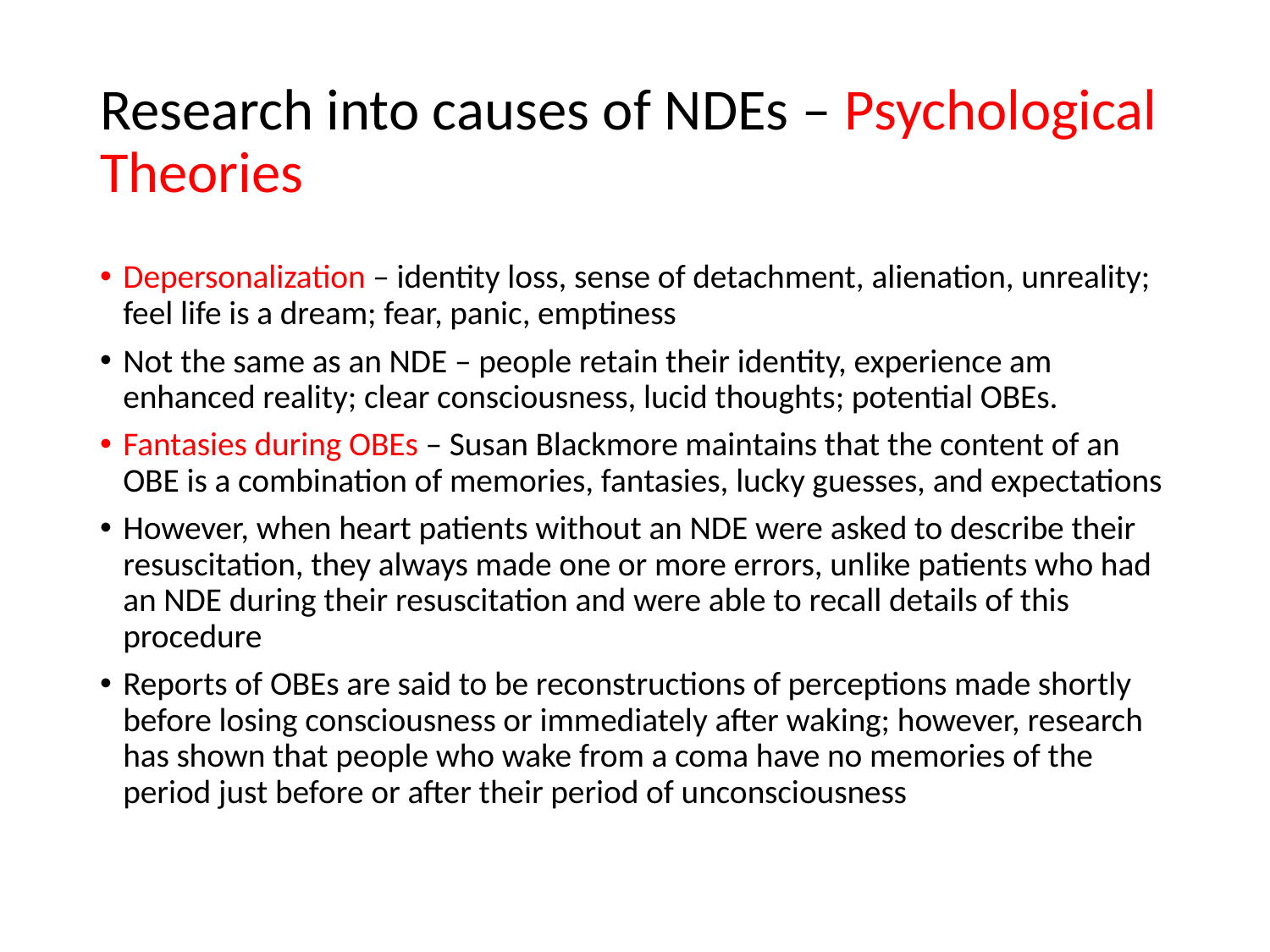

# Research into causes of NDEs – Psychological Theories
Depersonalization – identity loss, sense of detachment, alienation, unreality; feel life is a dream; fear, panic, emptiness
Not the same as an NDE – people retain their identity, experience am enhanced reality; clear consciousness, lucid thoughts; potential OBEs.
Fantasies during OBEs – Susan Blackmore maintains that the content of an OBE is a combination of memories, fantasies, lucky guesses, and expectations
However, when heart patients without an NDE were asked to describe their resuscitation, they always made one or more errors, unlike patients who had an NDE during their resuscitation and were able to recall details of this procedure
Reports of OBEs are said to be reconstructions of perceptions made shortly before losing consciousness or immediately after waking; however, research has shown that people who wake from a coma have no memories of the period just before or after their period of unconsciousness